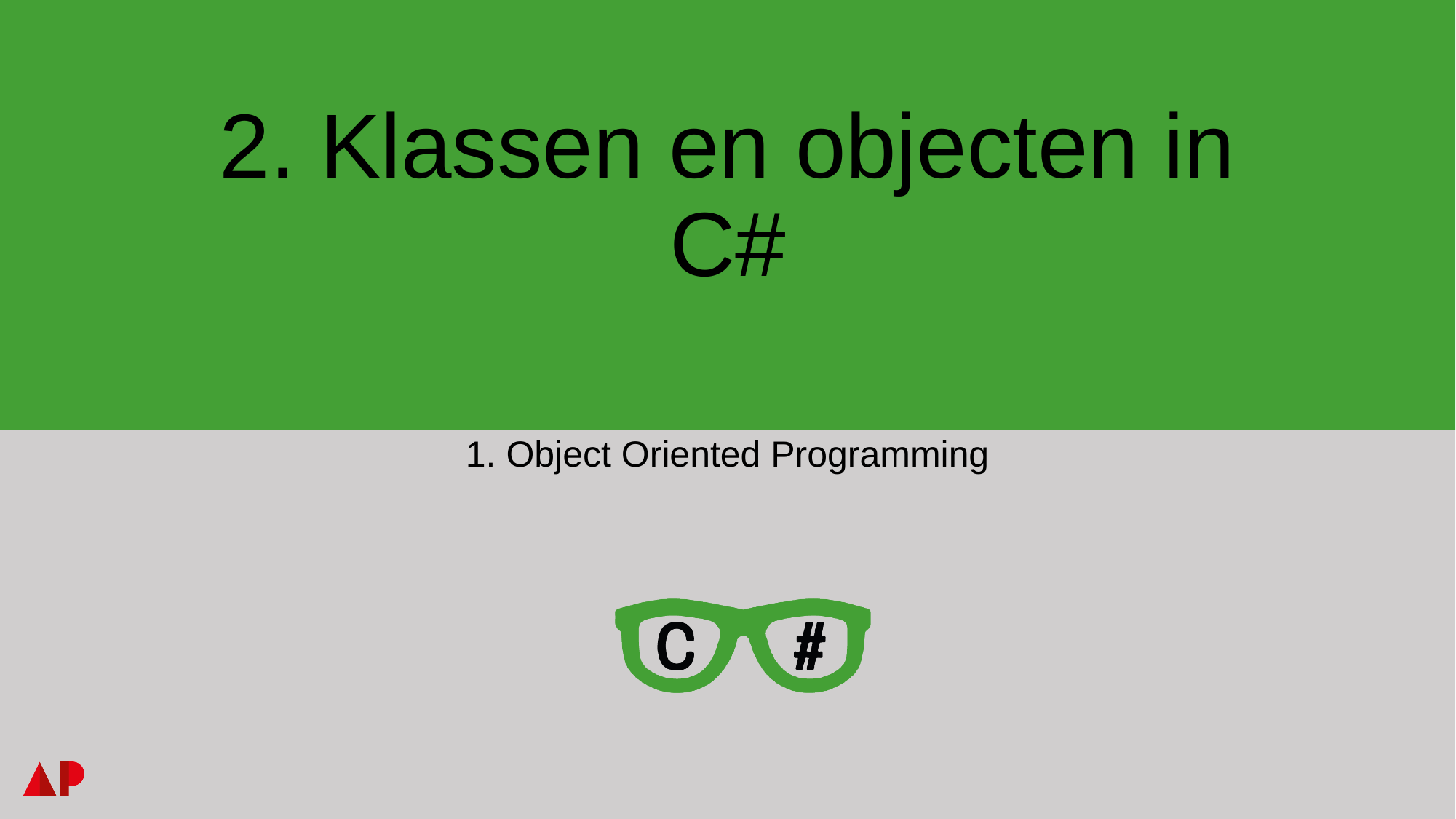

# 2. Klassen en objecten in C#
1. Object Oriented Programming